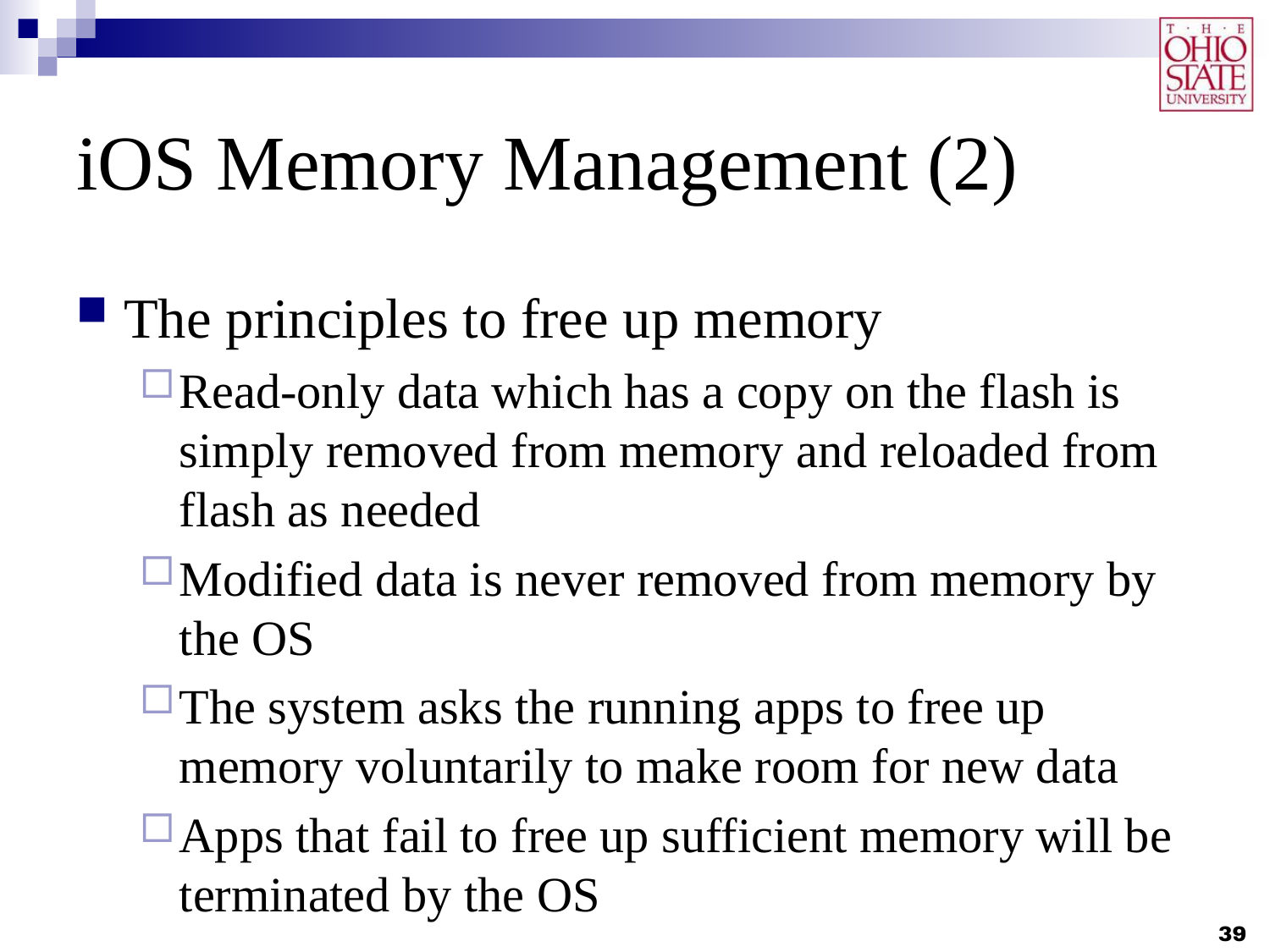

# iOS Memory Management (2)
The principles to free up memory
Read-only data which has a copy on the flash is simply removed from memory and reloaded from flash as needed
Modified data is never removed from memory by the OS
The system asks the running apps to free up memory voluntarily to make room for new data
Apps that fail to free up sufficient memory will be terminated by the OS
39